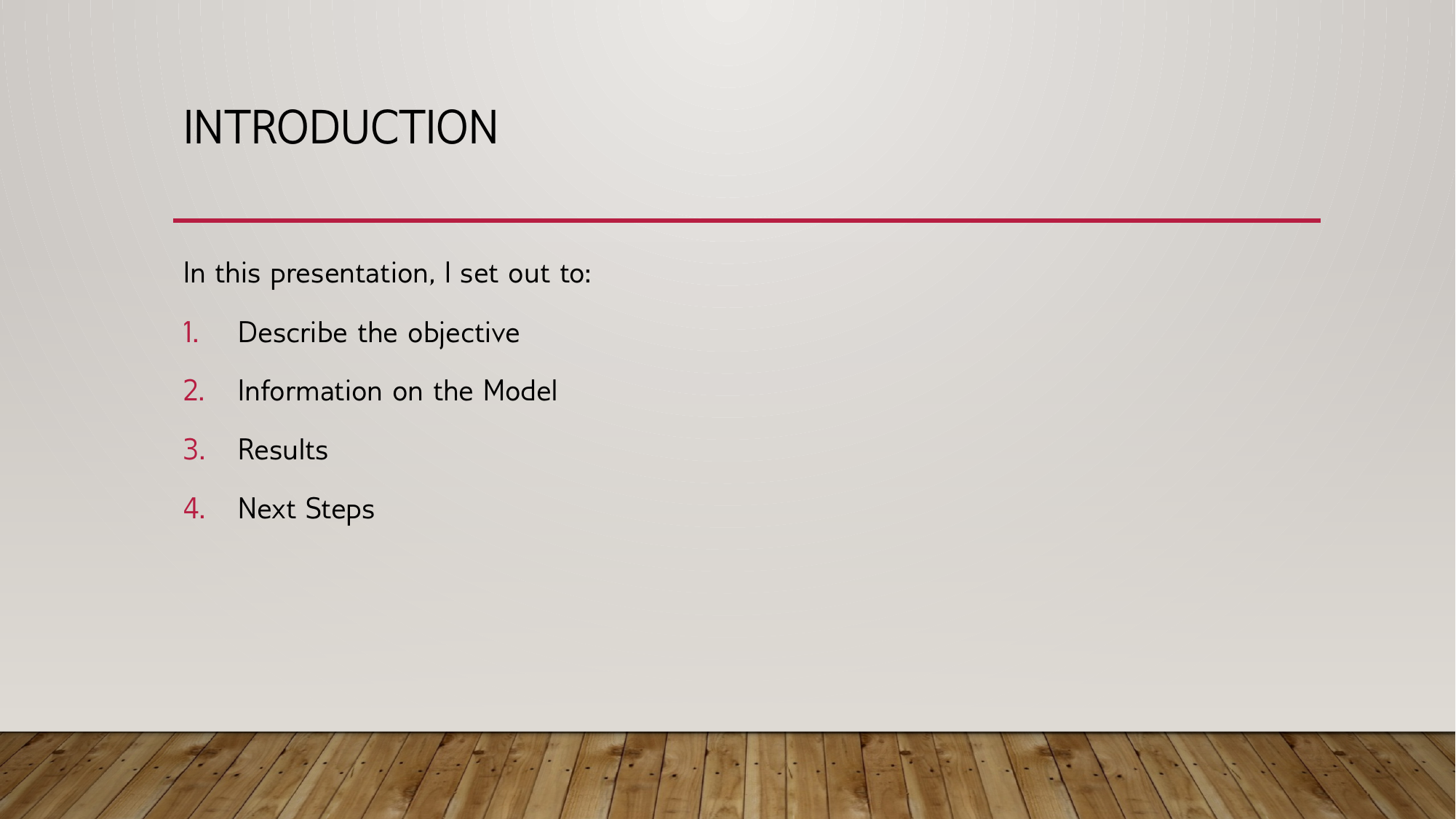

# Introduction
In this presentation, I set out to:
Describe the objective
Information on the Model
Results
Next Steps